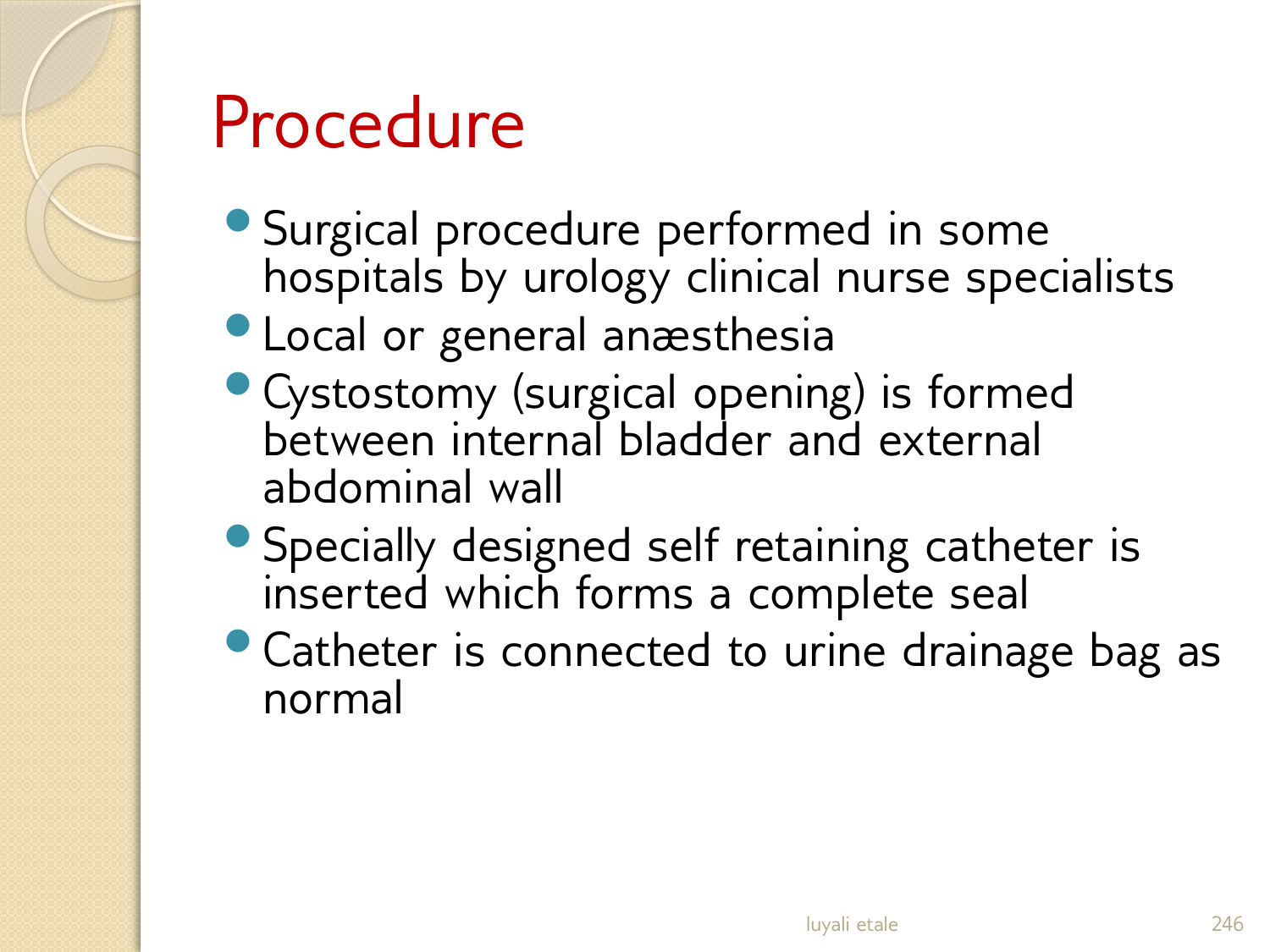

# Procedure
Surgical procedure performed in some hospitals by urology clinical nurse specialists
Local or general anaesthesia
Cystostomy (surgical opening) is formed between internal bladder and external abdominal wall
Specially designed self retaining catheter is inserted which forms a complete seal
Catheter is connected to urine drainage bag as normal
luyali etale
246